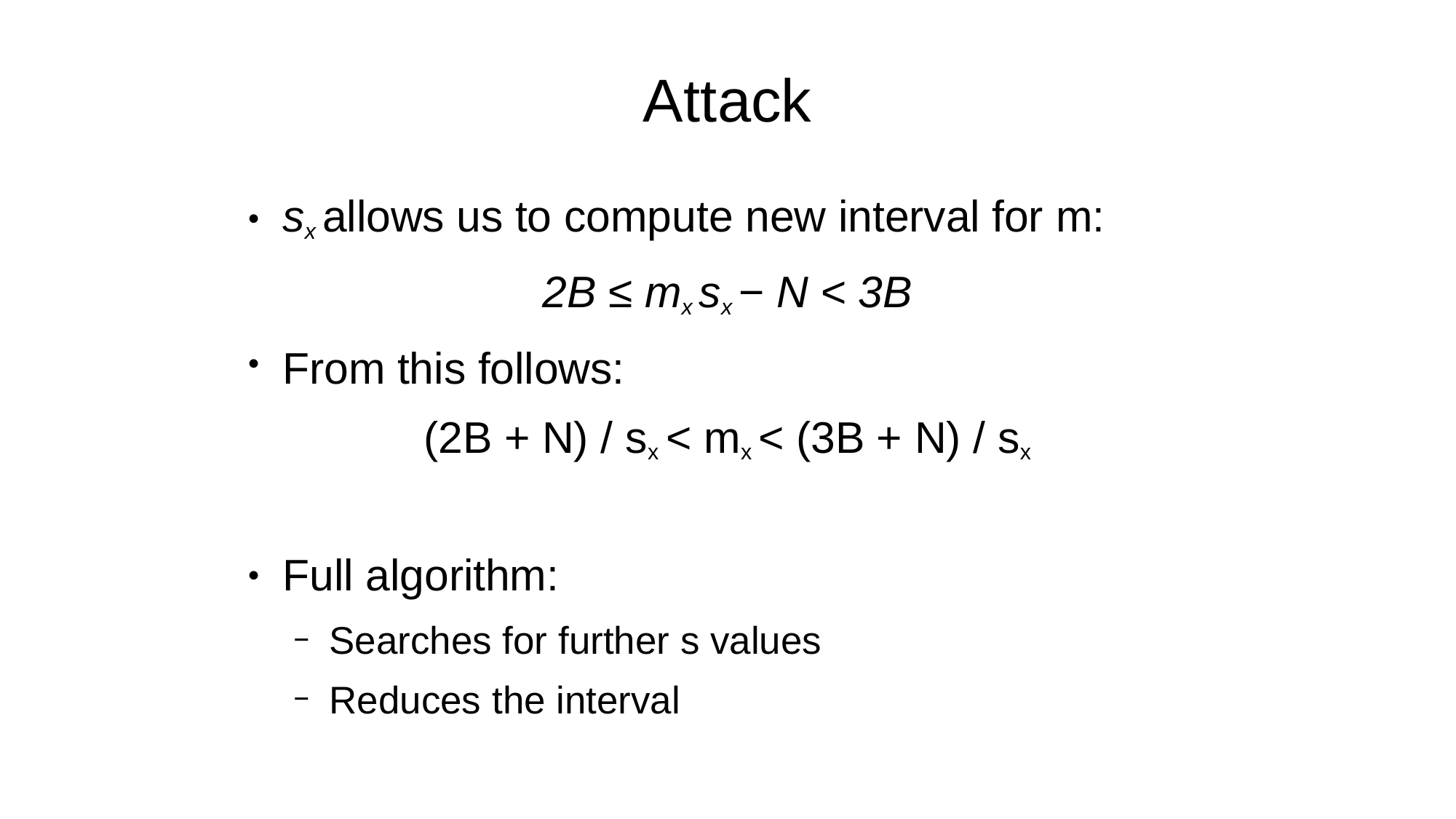

# Attack
sx allows us to compute new interval for m:
2B ≤ mx sx − N < 3B
From this follows:
(2B + N) / sx < mx < (3B + N) / sx
●
●
Full algorithm:
Searches for further s values
Reduces the interval
●
16